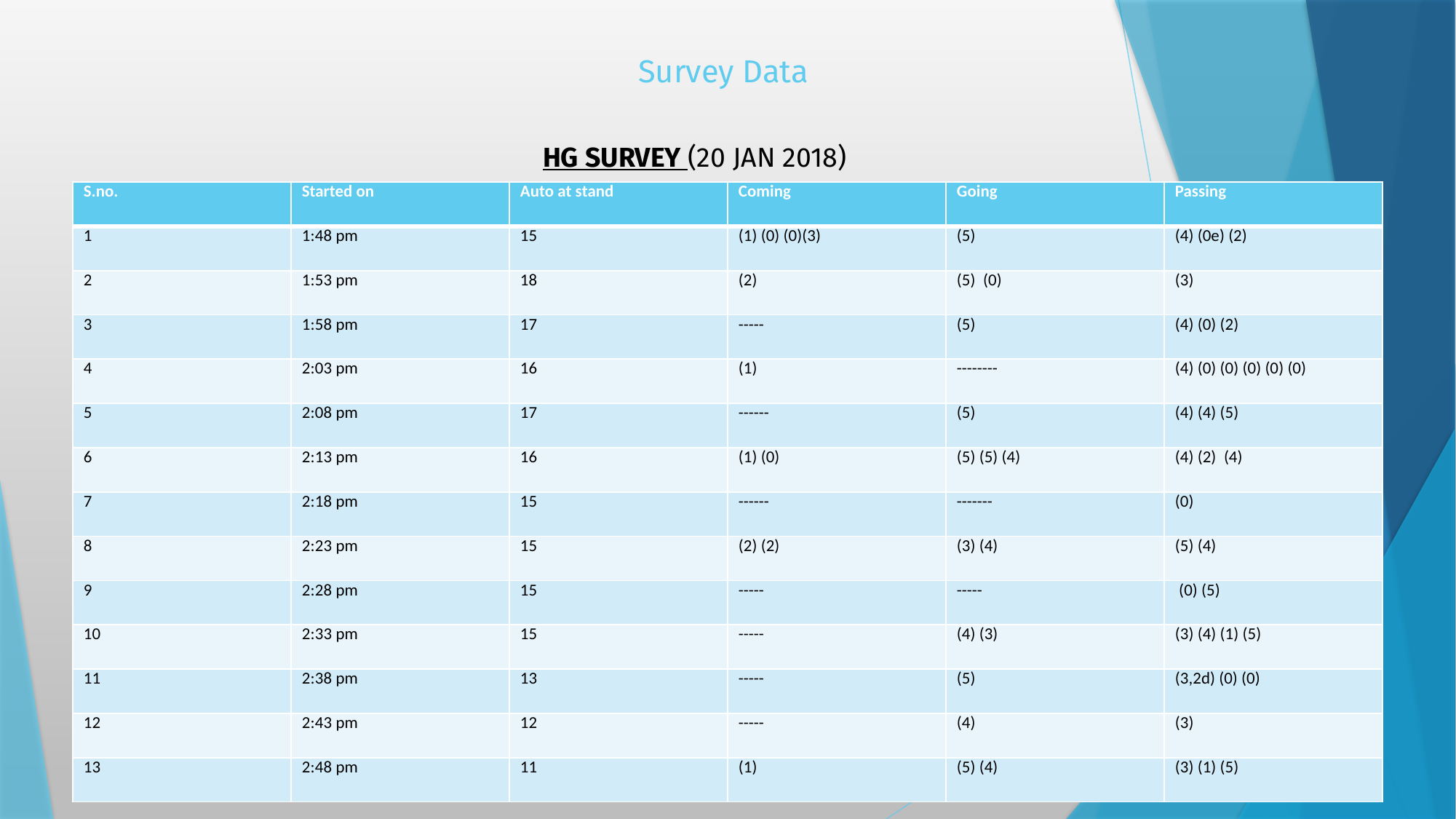

# Survey Data
HG SURVEY (20 JAN 2018)
| S.no. | Started on | Auto at stand | Coming | Going | Passing |
| --- | --- | --- | --- | --- | --- |
| 1 | 1:48 pm | 15 | (1) (0) (0)(3) | (5) | (4) (0e) (2) |
| 2 | 1:53 pm | 18 | (2) | (5) (0) | (3) |
| 3 | 1:58 pm | 17 | ----- | (5) | (4) (0) (2) |
| 4 | 2:03 pm | 16 | (1) | -------- | (4) (0) (0) (0) (0) (0) |
| 5 | 2:08 pm | 17 | ------ | (5) | (4) (4) (5) |
| 6 | 2:13 pm | 16 | (1) (0) | (5) (5) (4) | (4) (2) (4) |
| 7 | 2:18 pm | 15 | ------ | ------- | (0) |
| 8 | 2:23 pm | 15 | (2) (2) | (3) (4) | (5) (4) |
| 9 | 2:28 pm | 15 | ----- | ----- | (0) (5) |
| 10 | 2:33 pm | 15 | ----- | (4) (3) | (3) (4) (1) (5) |
| 11 | 2:38 pm | 13 | ----- | (5) | (3,2d) (0) (0) |
| 12 | 2:43 pm | 12 | ----- | (4) | (3) |
| 13 | 2:48 pm | 11 | (1) | (5) (4) | (3) (1) (5) |